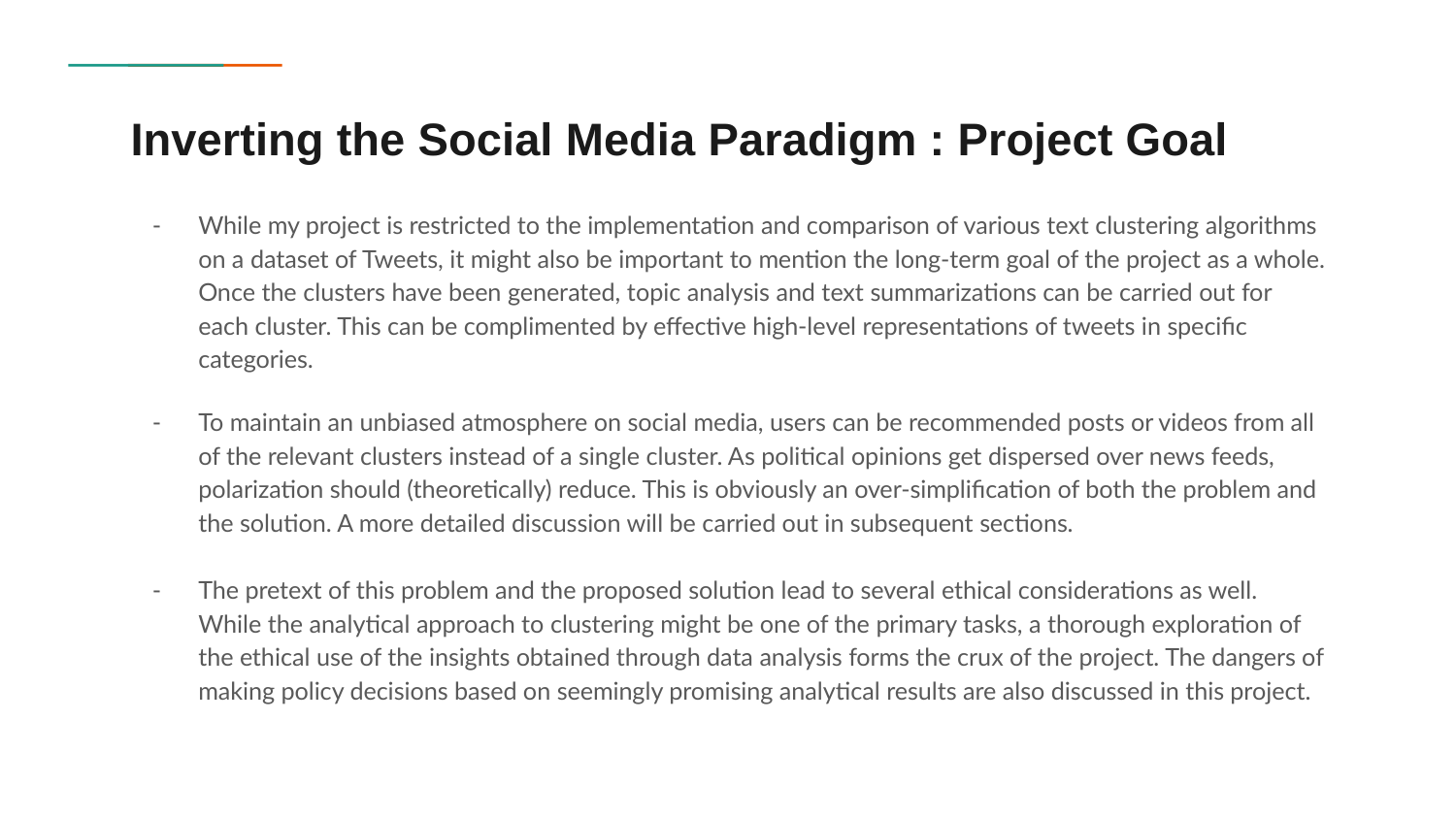

# Inverting the Social Media Paradigm : Project Goal
While my project is restricted to the implementation and comparison of various text clustering algorithms on a dataset of Tweets, it might also be important to mention the long-term goal of the project as a whole. Once the clusters have been generated, topic analysis and text summarizations can be carried out for each cluster. This can be complimented by effective high-level representations of tweets in specific categories.
To maintain an unbiased atmosphere on social media, users can be recommended posts or videos from all of the relevant clusters instead of a single cluster. As political opinions get dispersed over news feeds, polarization should (theoretically) reduce. This is obviously an over-simplification of both the problem and the solution. A more detailed discussion will be carried out in subsequent sections.
The pretext of this problem and the proposed solution lead to several ethical considerations as well. While the analytical approach to clustering might be one of the primary tasks, a thorough exploration of the ethical use of the insights obtained through data analysis forms the crux of the project. The dangers of making policy decisions based on seemingly promising analytical results are also discussed in this project.